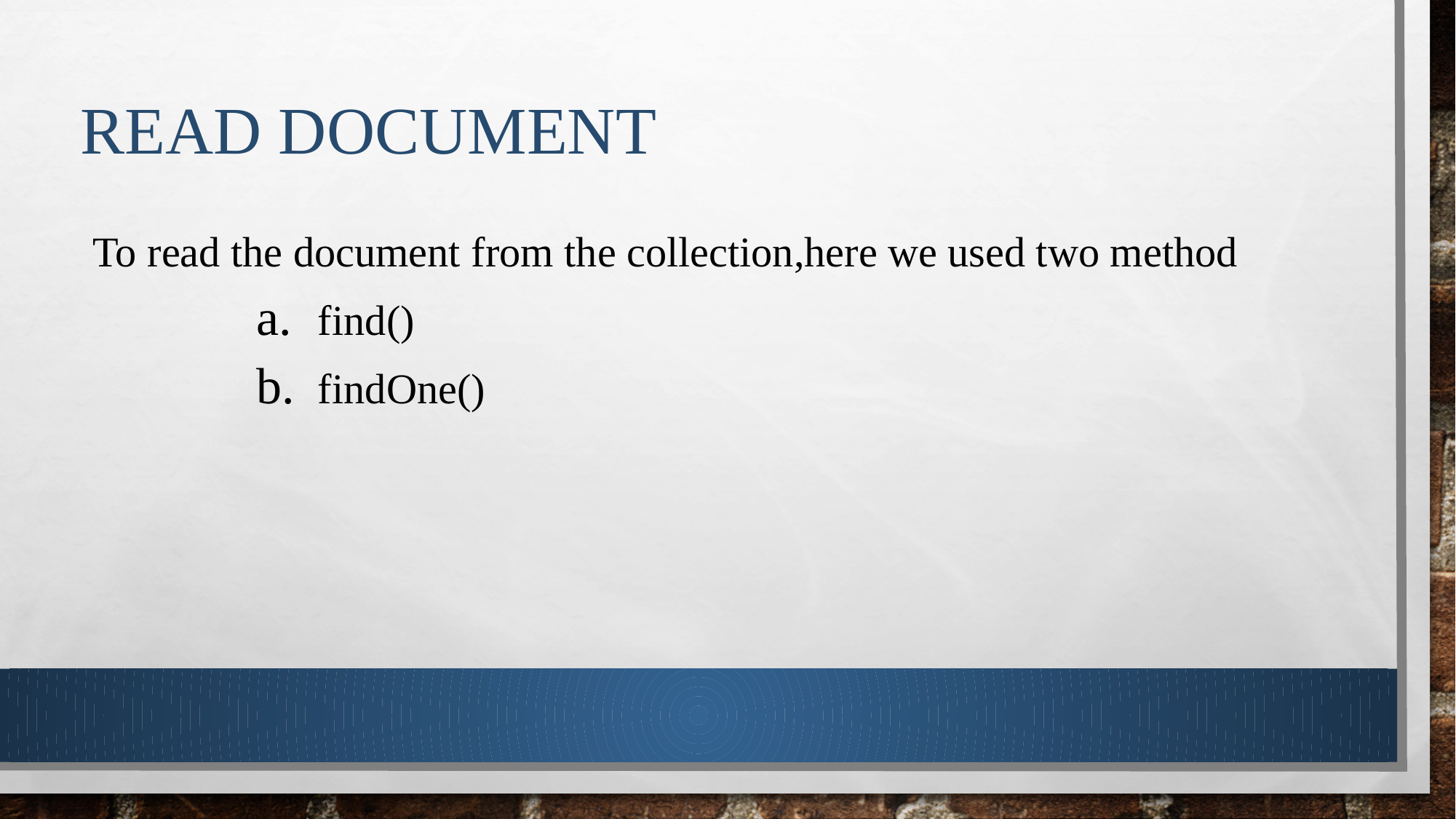

# REad document
To read the document from the collection,here we used two method
find()
findOne()